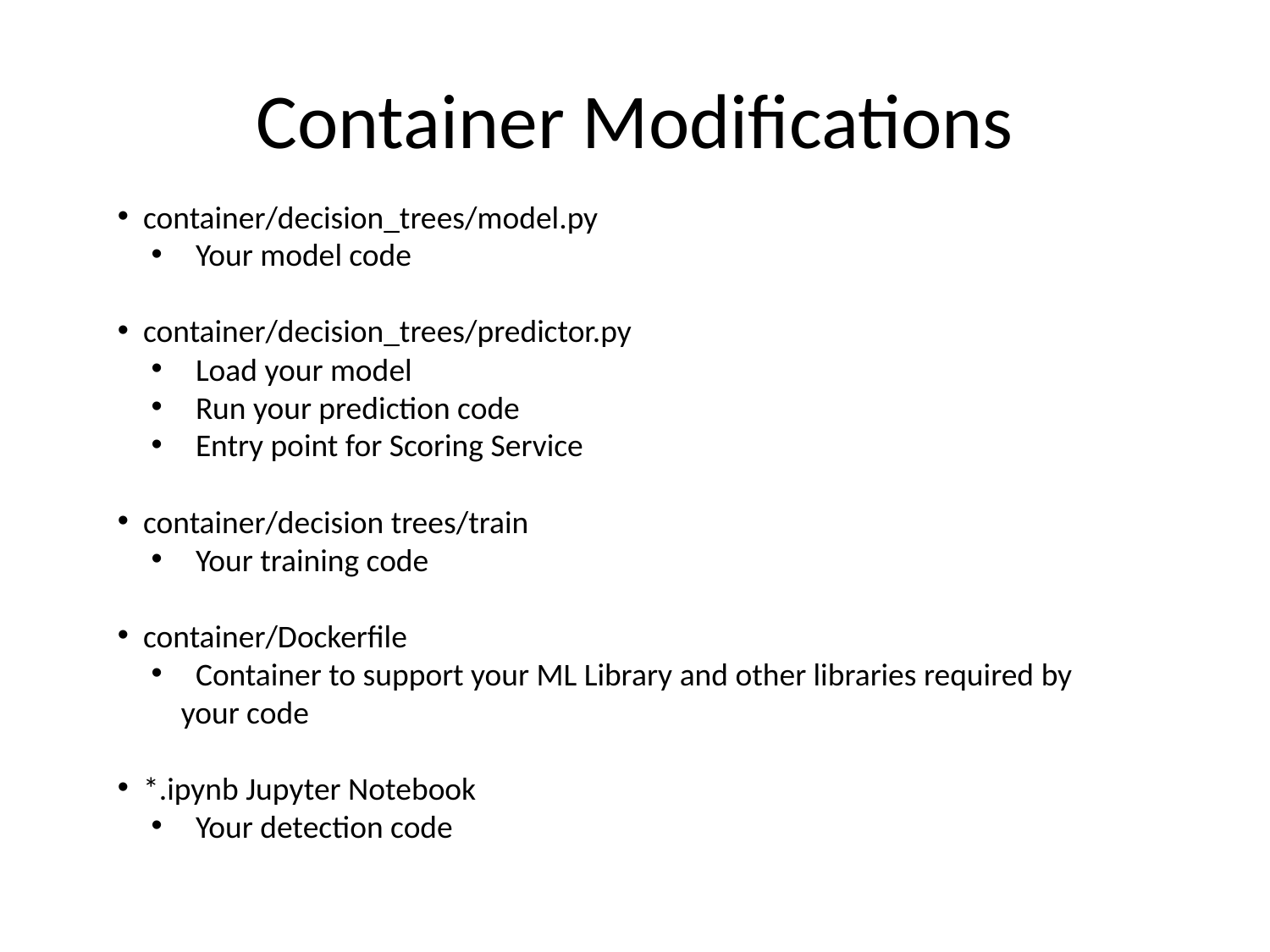

# Container Modifications
  container/decision_trees/model.py
  Your model code

  container/decision_trees/predictor.py
  Load your model
  Run your prediction code
  Entry point for Scoring Service

  container/decision trees/train
  Your training code

  container/Dockerfile
  Container to support your ML Library and other libraries required by your code

  *.ipynb Jupyter Notebook
  Your detection code